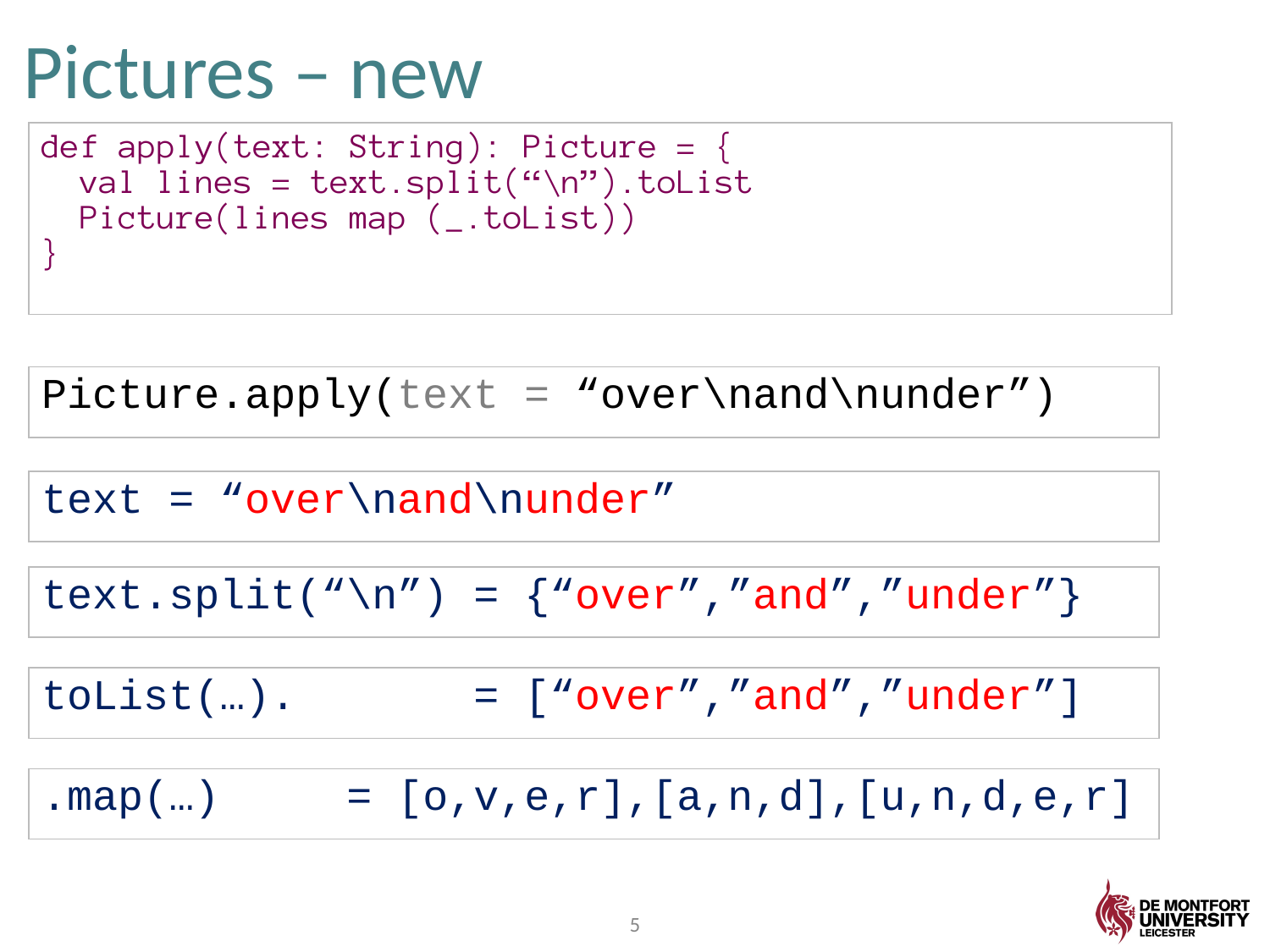

# Pictures – new
| def apply(text: String): Picture = { val lines = text.split(“\n”).toList Picture(lines map (\_.toList)) } |
| --- |

| Picture.apply(text = “over\nand\nunder”) |
| --- |
| text = “over\nand\nunder” |
| --- |
| text.split(“\n”) = {“over”,”and”,”under”} |
| --- |
| toList(…). = [“over”,”and”,”under”] |
| --- |
| .map(…) = [o,v,e,r],[a,n,d],[u,n,d,e,r] |
| --- |
5